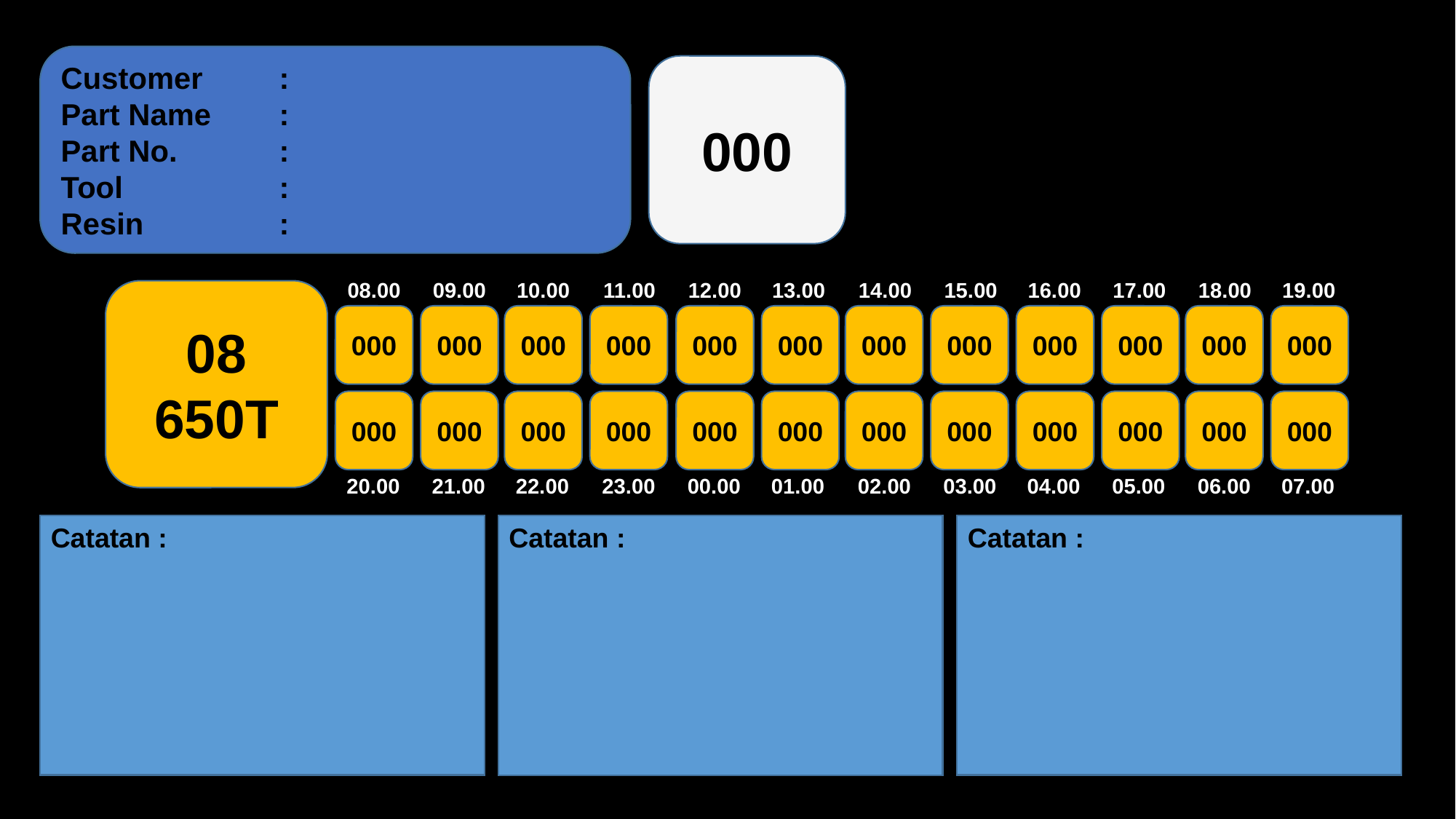

Customer	:
Part Name	:
Part No.	:
Tool		:
Resin		:
000
08
650T
08.00
09.00
10.00
11.00
12.00
13.00
14.00
15.00
16.00
17.00
18.00
19.00
000
000
000
000
000
000
000
000
000
000
000
000
000
000
000
000
000
000
000
000
000
000
000
000
20.00
21.00
22.00
23.00
00.00
01.00
02.00
03.00
04.00
05.00
06.00
07.00
Catatan :

Catatan :

Catatan :